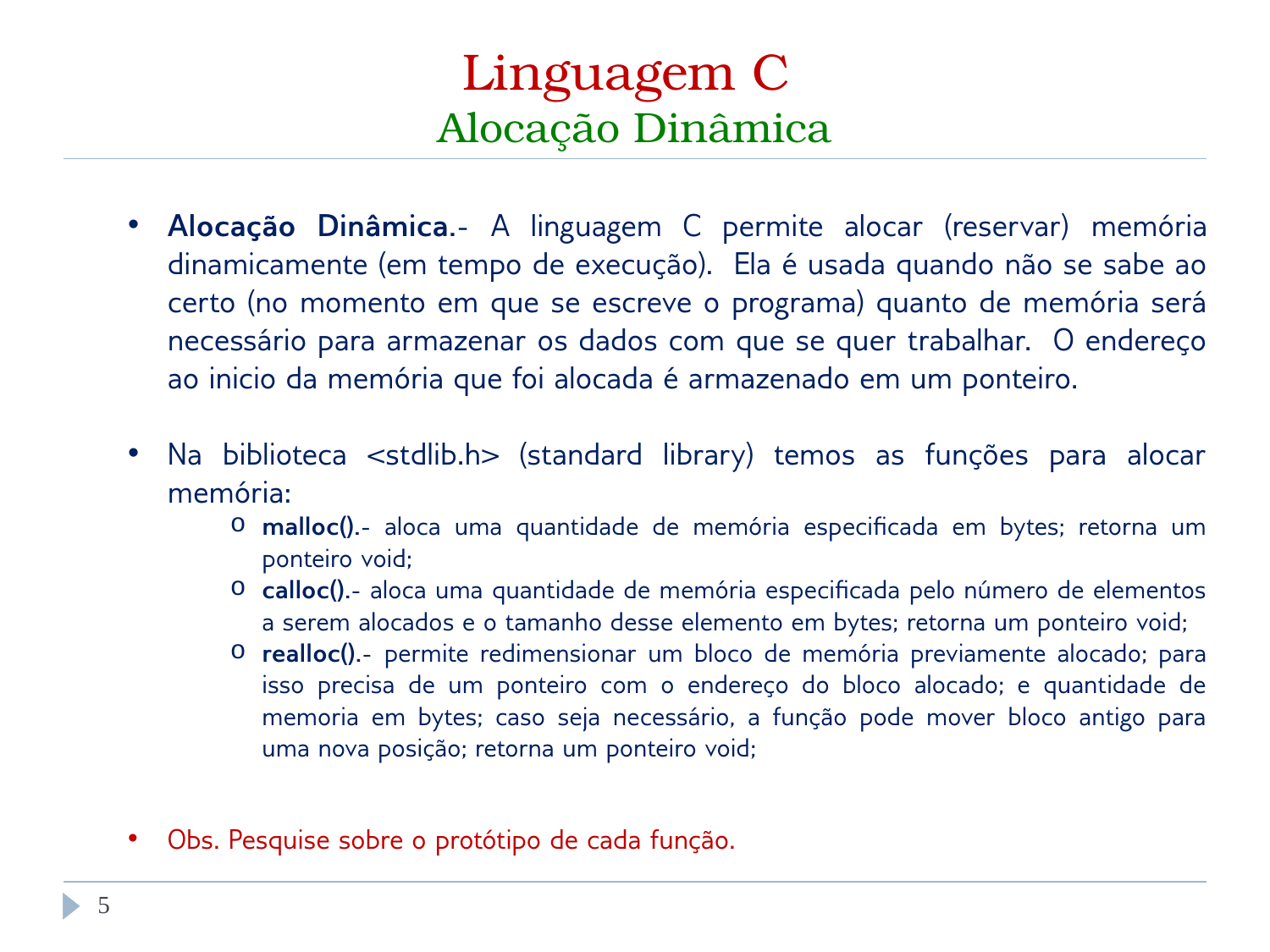

# Linguagem C Alocação Dinâmica

Alocação Dinâmica.- A linguagem C permite alocar (reservar) memória dinamicamente (em tempo de execução).  Ela é usada quando não se sabe ao certo (no momento em que se escreve o programa) quanto de memória será necessário para armazenar os dados com que se quer trabalhar.  O endereço ao inicio da memória que foi alocada é armazenado em um ponteiro.

Na biblioteca <stdlib.h> (standard library) temos as funções para alocar memória:
malloc().- aloca uma quantidade de memória especificada em bytes; retorna um ponteiro void;
calloc().- aloca uma quantidade de memória especificada pelo número de elementos a serem alocados e o tamanho desse elemento em bytes; retorna um ponteiro void;
realloc().- permite redimensionar um bloco de memória previamente alocado; para isso precisa de um ponteiro com o endereço do bloco alocado; e quantidade de memoria em bytes; caso seja necessário, a função pode mover bloco antigo para uma nova posição; retorna um ponteiro void;

Obs. Pesquise sobre o protótipo de cada função.

5